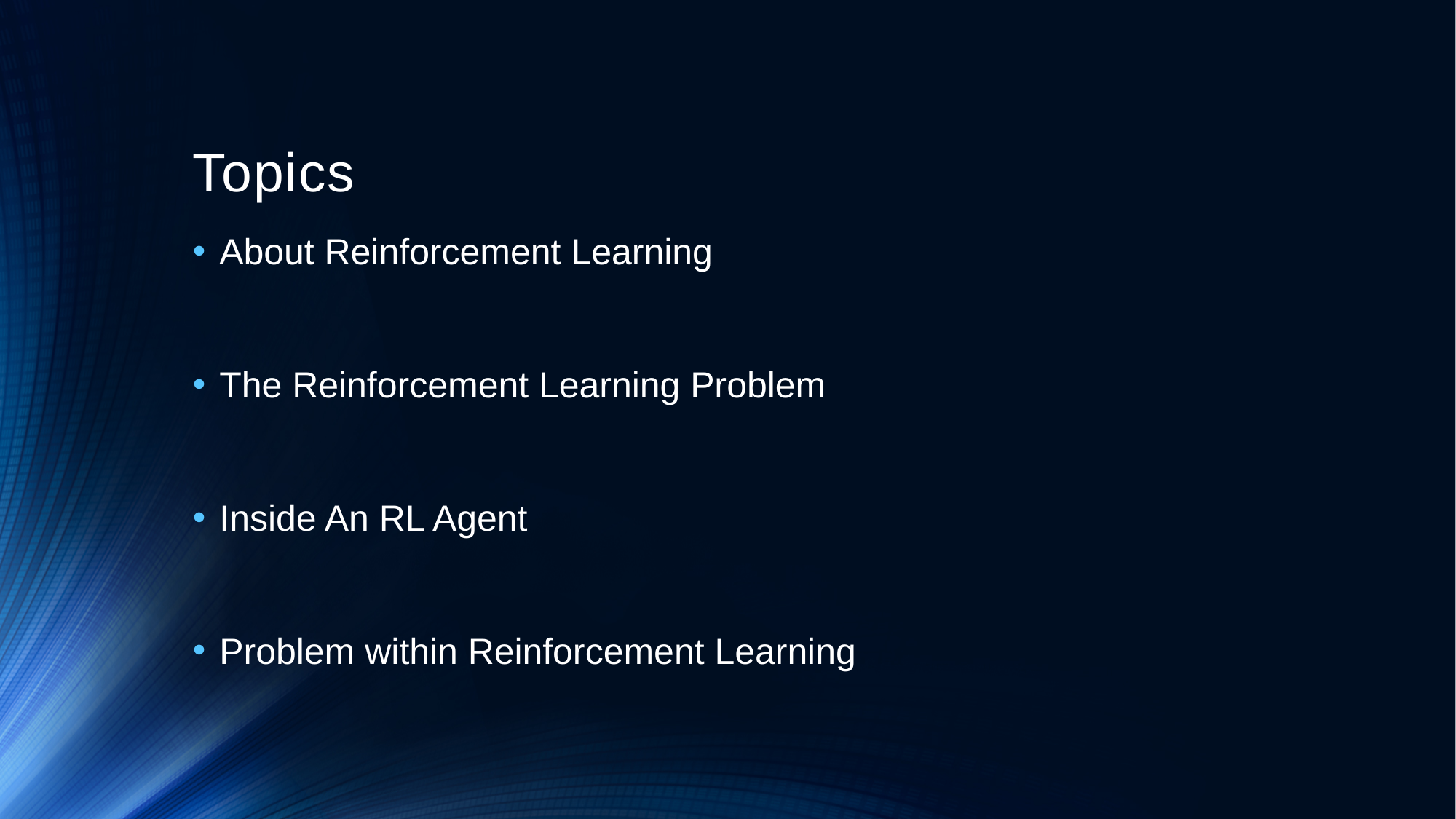

# Topics
About Reinforcement Learning

The Reinforcement Learning Problem

Inside An RL Agent

Problem within Reinforcement Learning